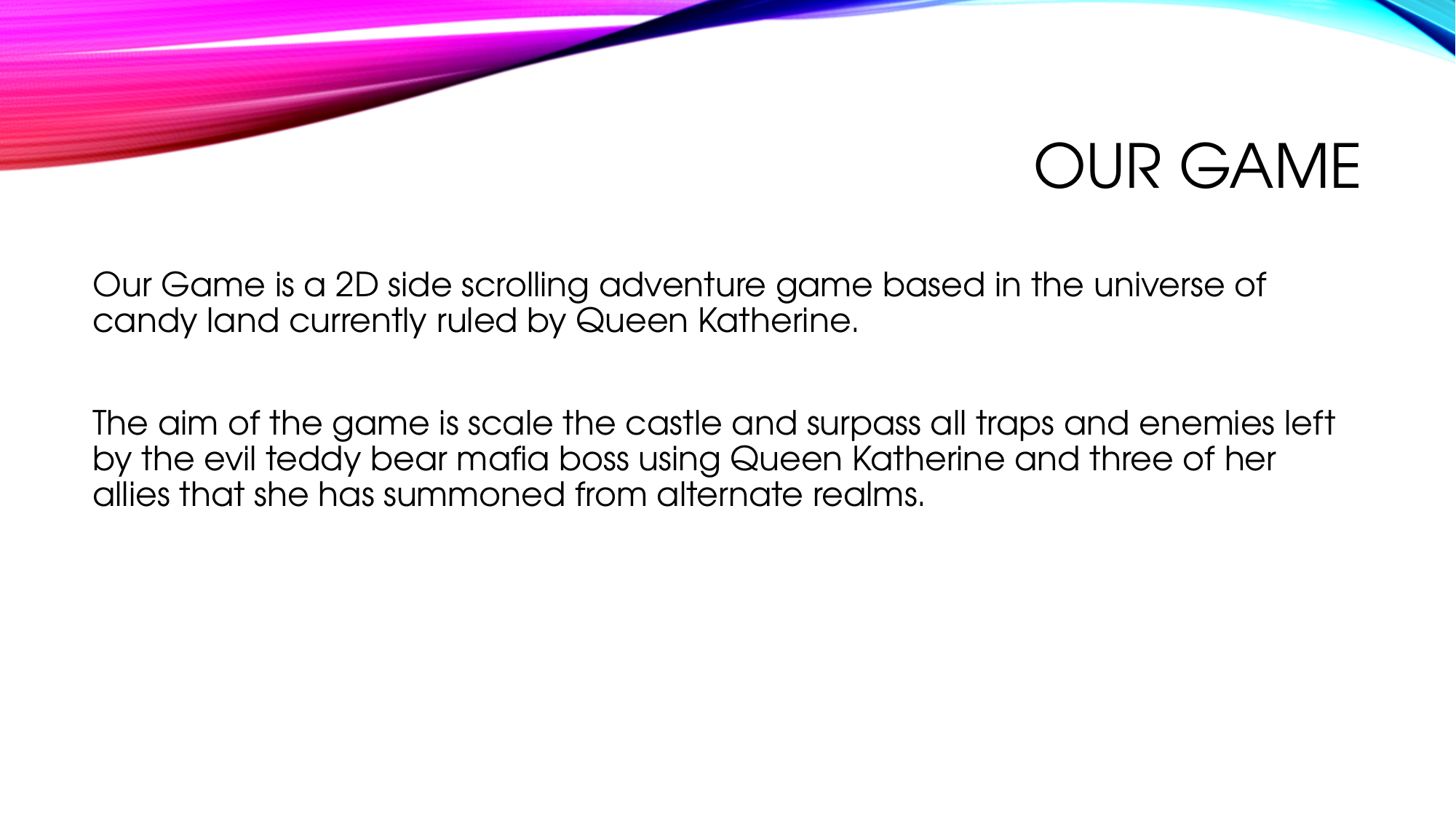

# Our Game
Our Game is a 2D side scrolling adventure game based in the universe of candy land currently ruled by Queen Katherine.

The aim of the game is scale the castle and surpass all traps and enemies left by the evil teddy bear mafia boss using Queen Katherine and three of her allies that she has summoned from alternate realms.